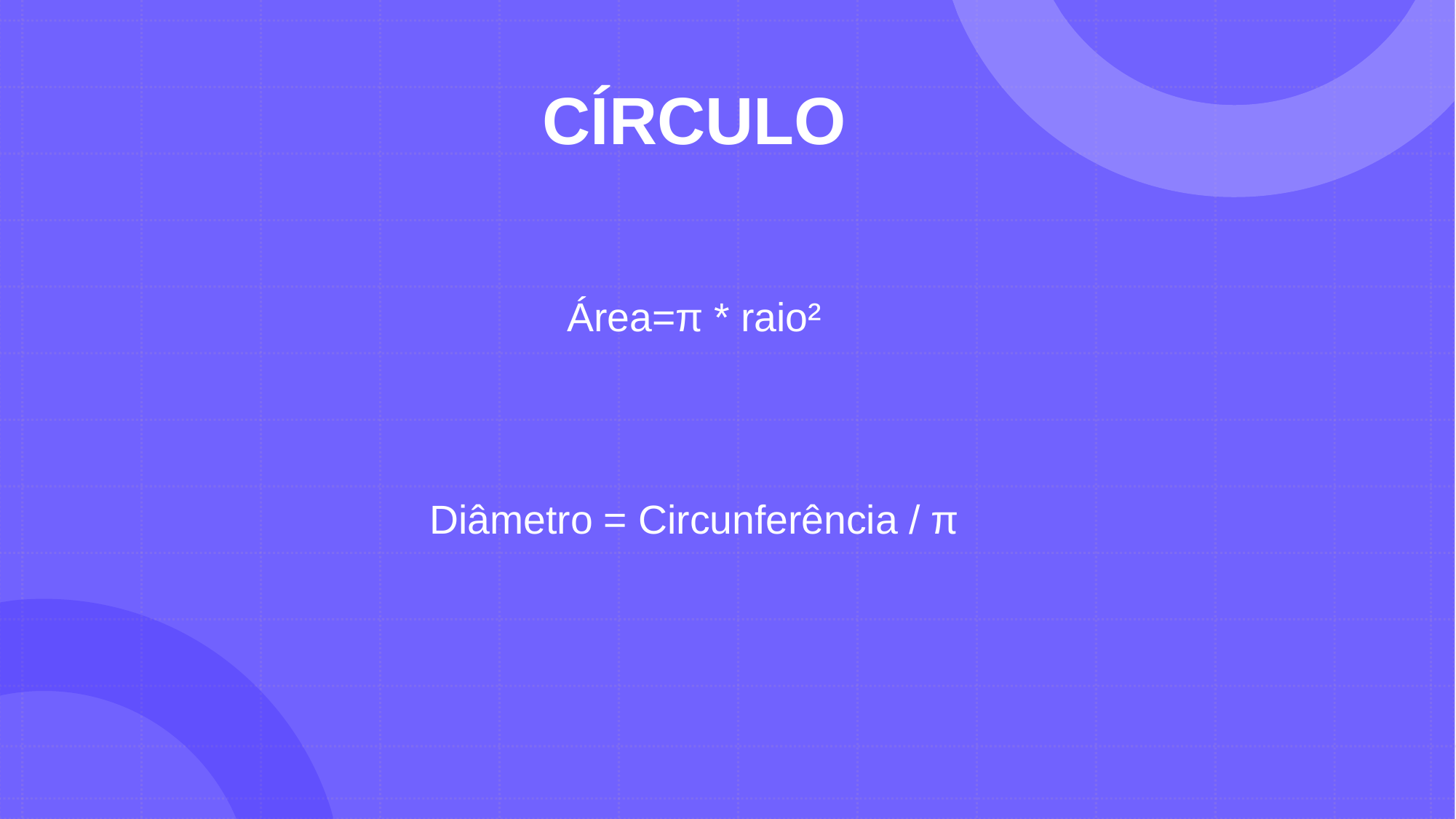

# CÍRCULO

Área=π * raio²

Diâmetro = Circunferência / π